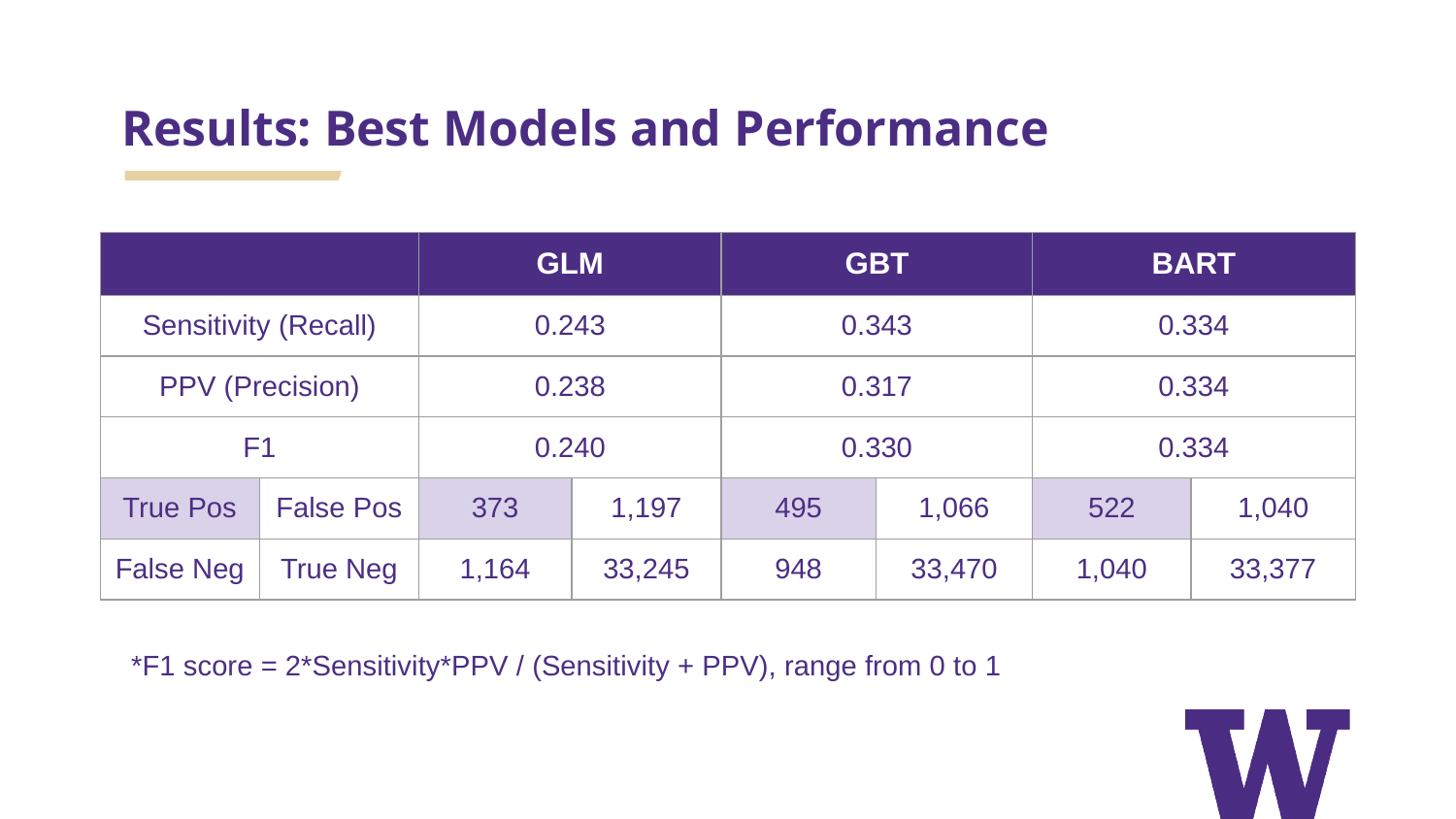

# Results: Best Models and Performance
|  |  | GLM |  | GBT |  | BART |  |
| --- | --- | --- | --- | --- | --- | --- | --- |
| Sensitivity (Recall) |  | 0.243 |  | 0.343 |  | 0.334 |  |
| PPV (Precision) |  | 0.238 |  | 0.317 |  | 0.334 |  |
| F1 |  | 0.240 |  | 0.330 |  | 0.334 |  |
| True Pos | False Pos | 373 | 1,197 | 495 | 1,066 | 522 | 1,040 |
| False Neg | True Neg | 1,164 | 33,245 | 948 | 33,470 | 1,040 | 33,377 |
|  |  |  |  |  |  |  |  |
*F1 score = 2*Sensitivity*PPV / (Sensitivity + PPV), range from 0 to 1